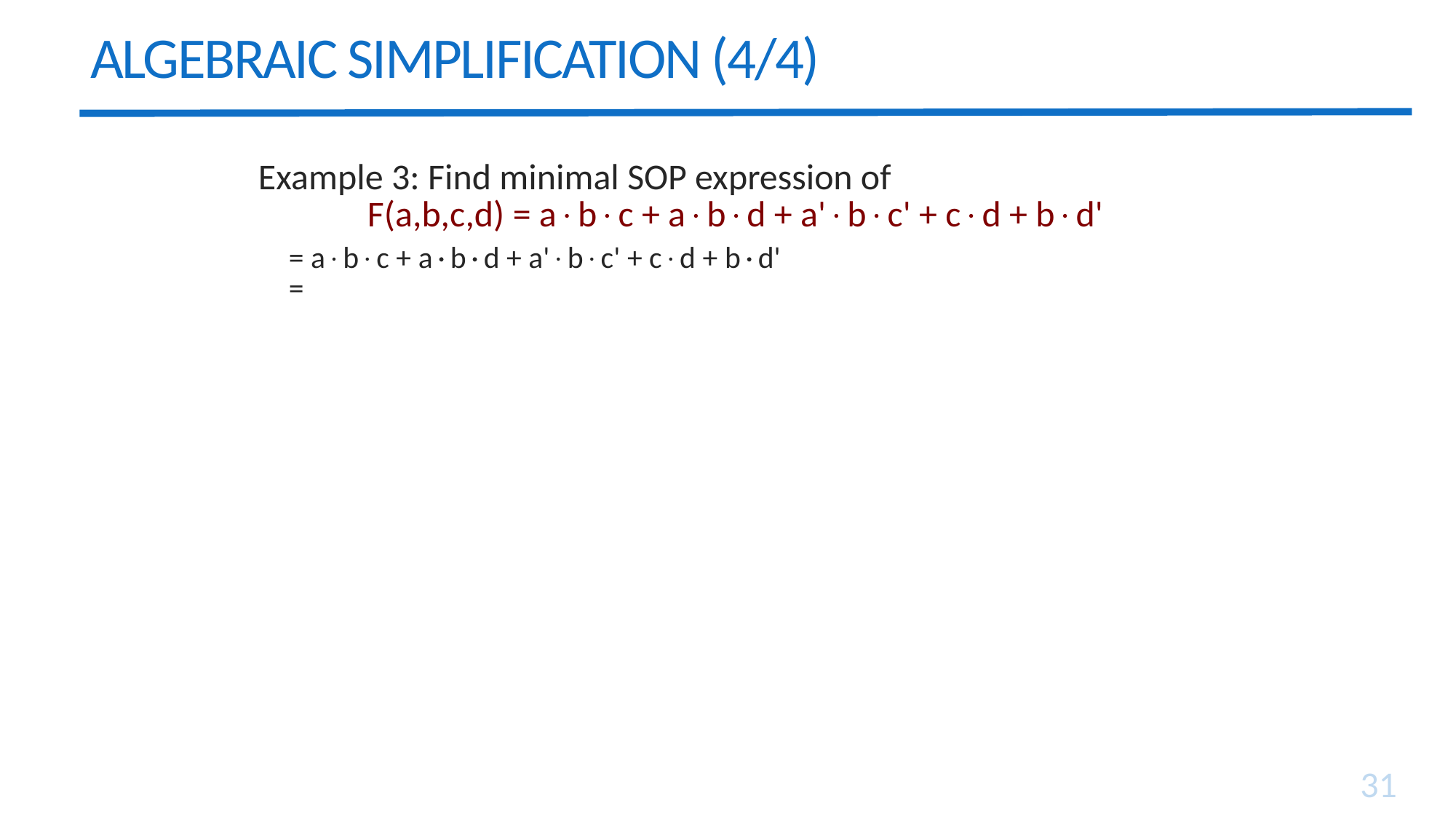

# ALGEBRAIC SIMPLIFICATION (4/4)
Example 3: Find minimal SOP expression of
	F(a,b,c,d) = a⋅b⋅c + a⋅b⋅d + a'⋅b⋅c' + c⋅d + b⋅d'
	= a⋅b⋅c + a⋅b⋅d + a'⋅b⋅c' + c⋅d + b⋅d'
=
31